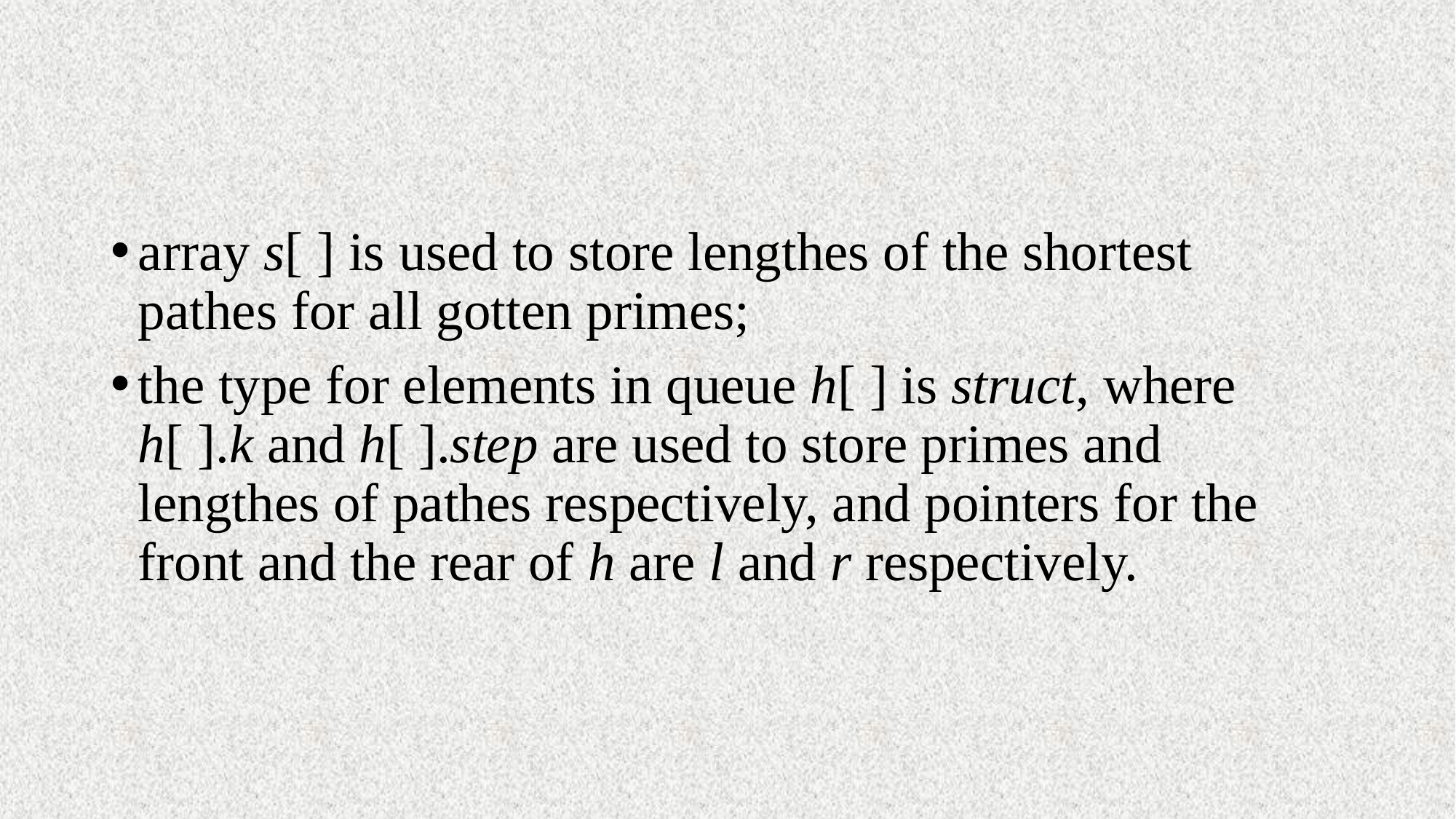

#
array s[ ] is used to store lengthes of the shortest pathes for all gotten primes;
the type for elements in queue h[ ] is struct, where h[ ].k and h[ ].step are used to store primes and lengthes of pathes respectively, and pointers for the front and the rear of h are l and r respectively.